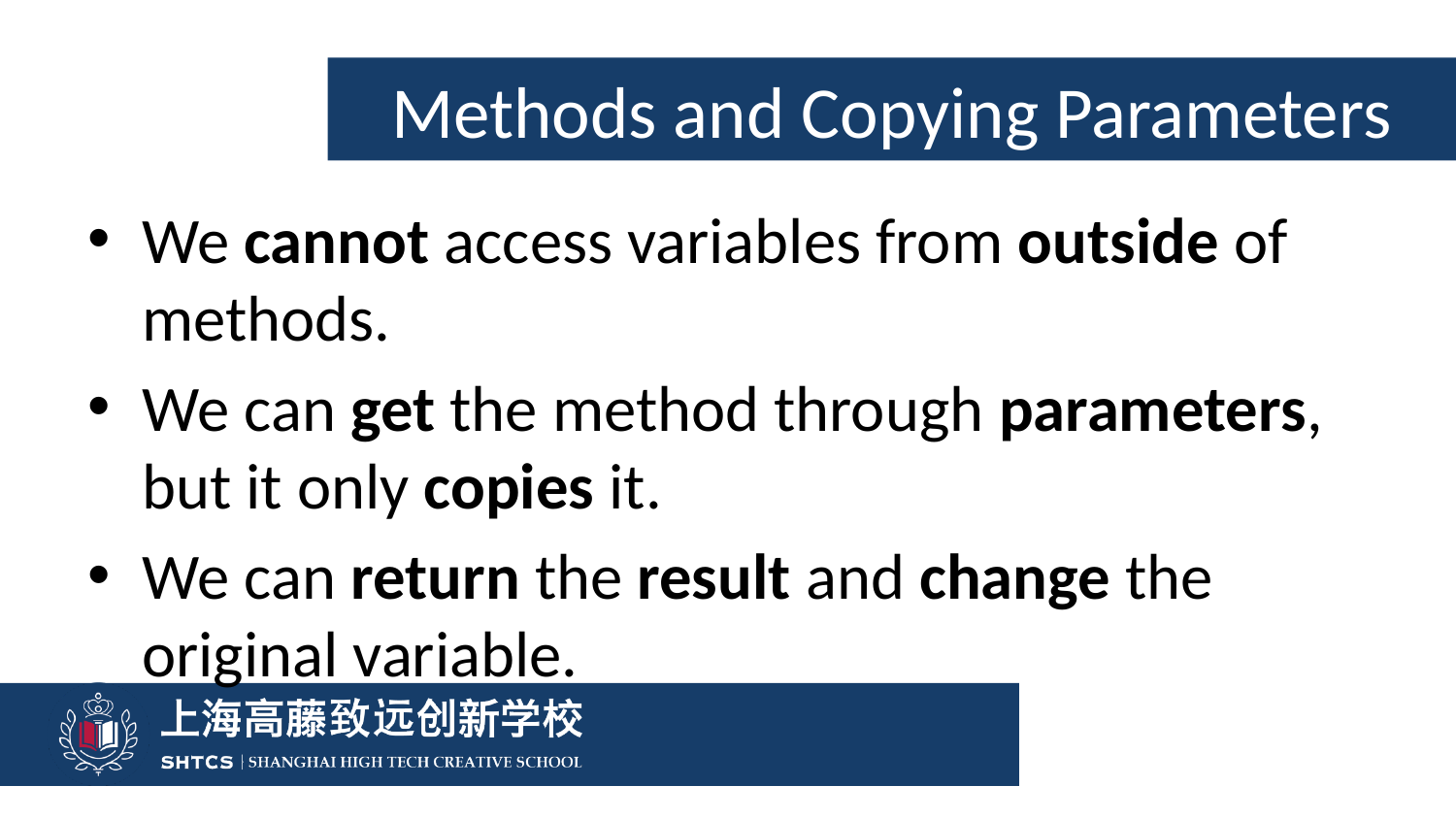

# Methods and Copying Parameters
We cannot access variables from outside of methods.
We can get the method through parameters, but it only copies it.
We can return the result and change the original variable.